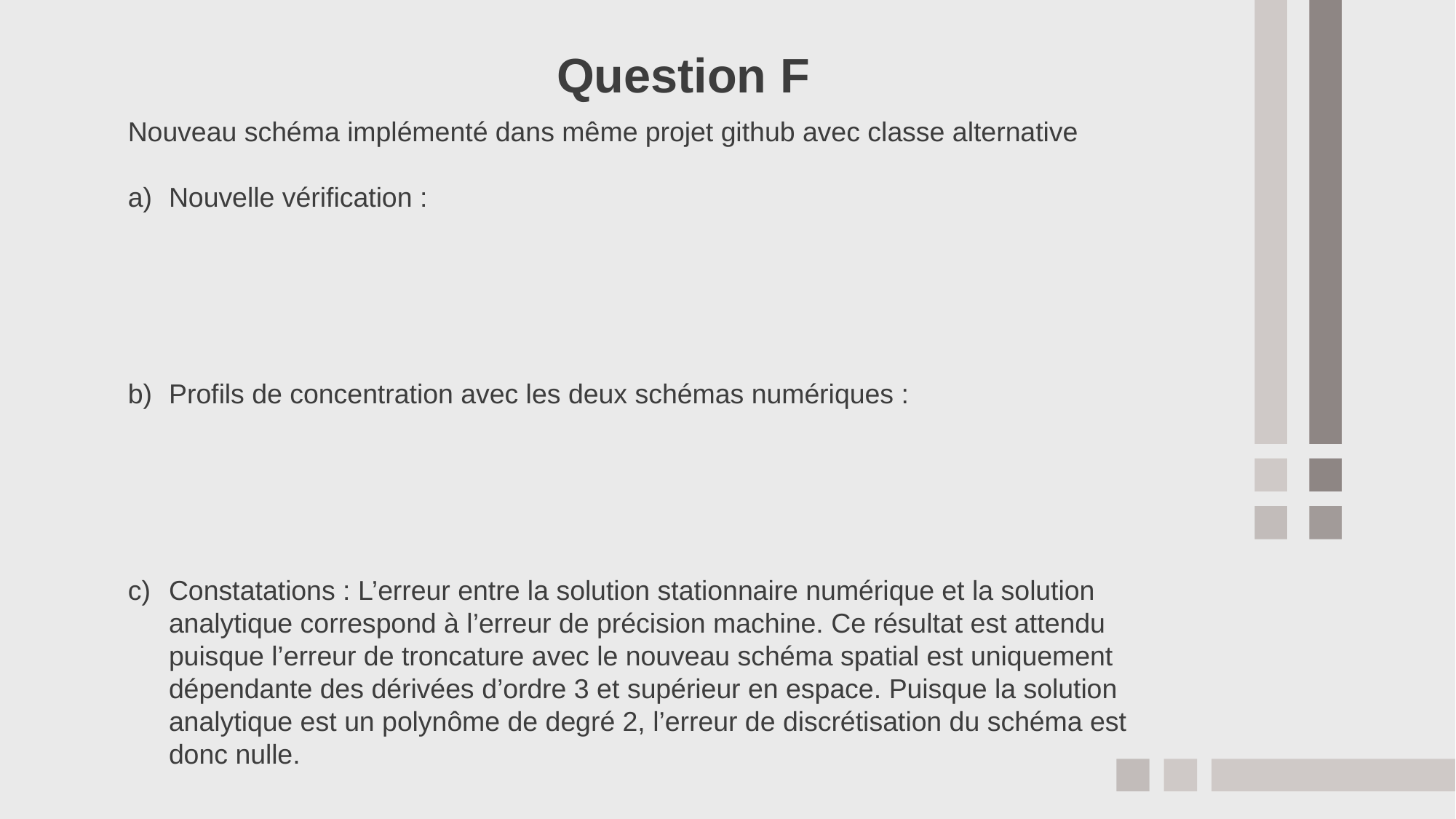

Question F
Nouveau schéma implémenté dans même projet github avec classe alternative

Nouvelle vérification :

Profils de concentration avec les deux schémas numériques :

Constatations : L’erreur entre la solution stationnaire numérique et la solution analytique correspond à l’erreur de précision machine. Ce résultat est attendu puisque l’erreur de troncature avec le nouveau schéma spatial est uniquement dépendante des dérivées d’ordre 3 et supérieur en espace. Puisque la solution analytique est un polynôme de degré 2, l’erreur de discrétisation du schéma est donc nulle.